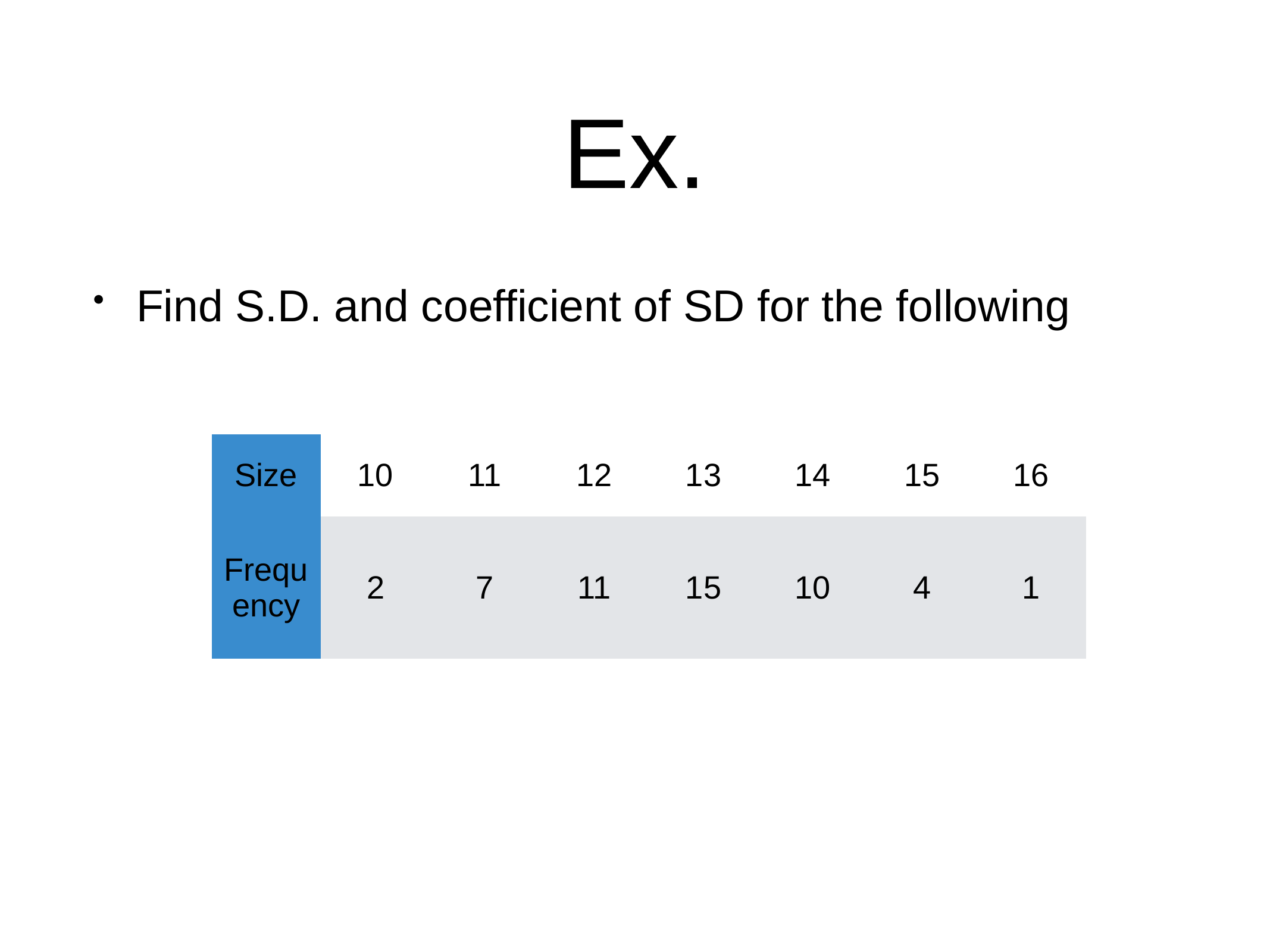

Find S.D. and coefficient of SD for the following
# Ex.
| Size | 10 | 11 | 12 | 13 | 14 | 15 | 16 |
| --- | --- | --- | --- | --- | --- | --- | --- |
| Frequency | 2 | 7 | 11 | 15 | 10 | 4 | 1 |